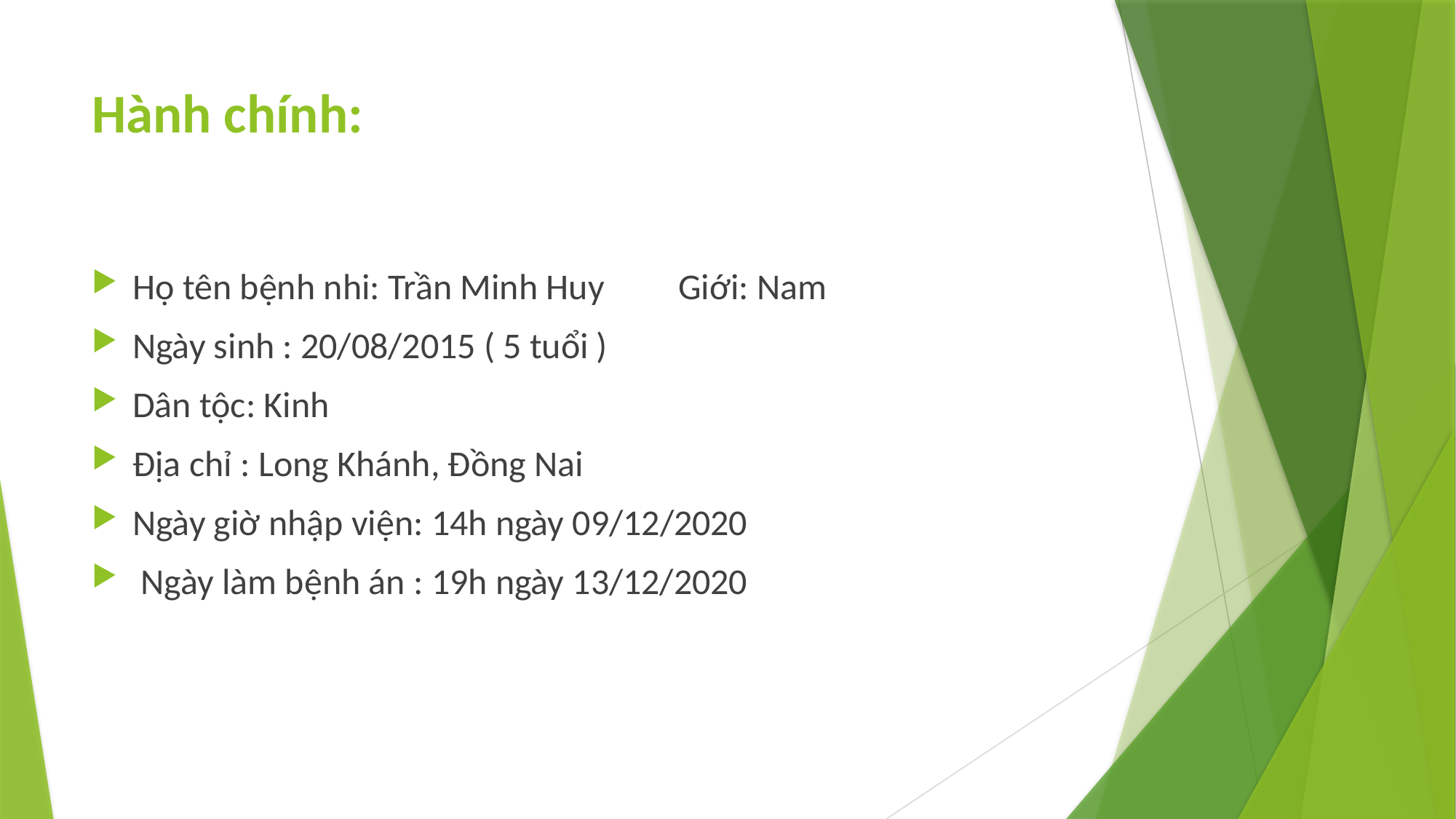

# Hành chính:
Họ tên bệnh nhi: Trần Minh Huy	Giới: Nam
Ngày sinh : 20/08/2015 ( 5 tuổi )
Dân tộc: Kinh
Địa chỉ : Long Khánh, Đồng Nai
Ngày giờ nhập viện: 14h ngày 09/12/2020
 Ngày làm bệnh án : 19h ngày 13/12/2020